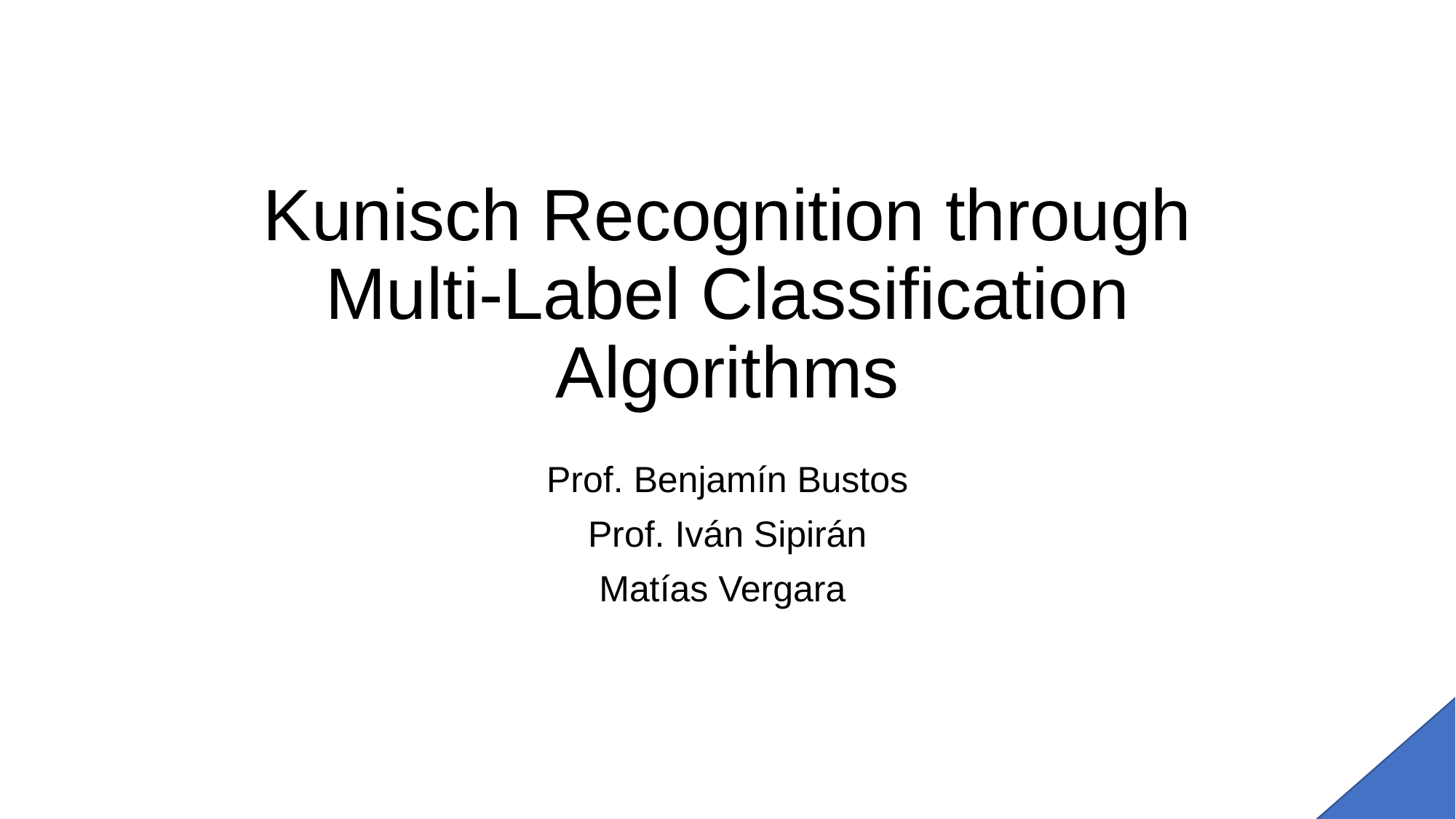

# Kunisch Recognition through Multi-Label Classification Algorithms
Prof. Benjamín Bustos
Prof. Iván Sipirán
Matías Vergara